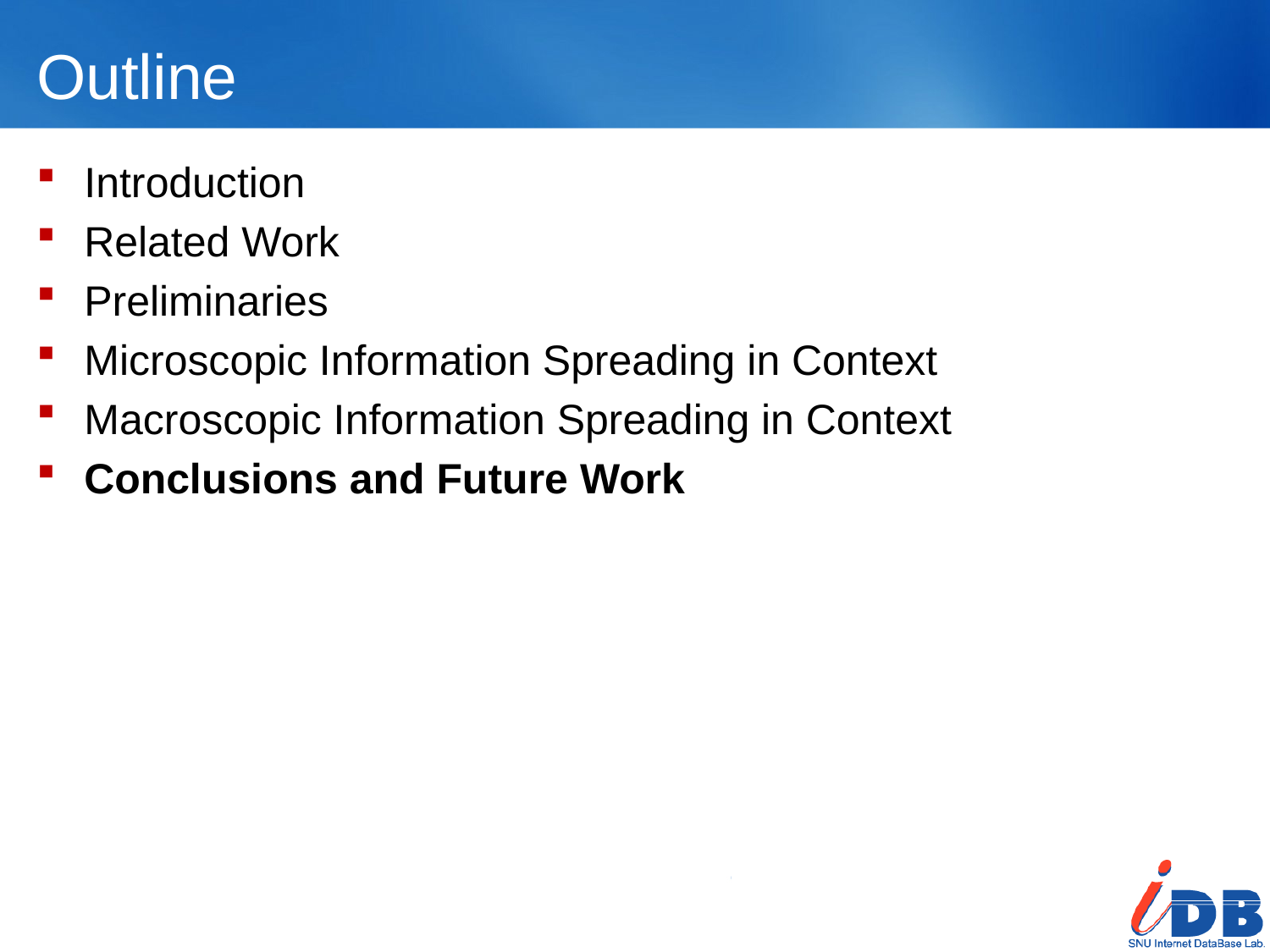

# Outline
Introduction
Related Work
Preliminaries
Microscopic Information Spreading in Context
Macroscopic Information Spreading in Context
Conclusions and Future Work